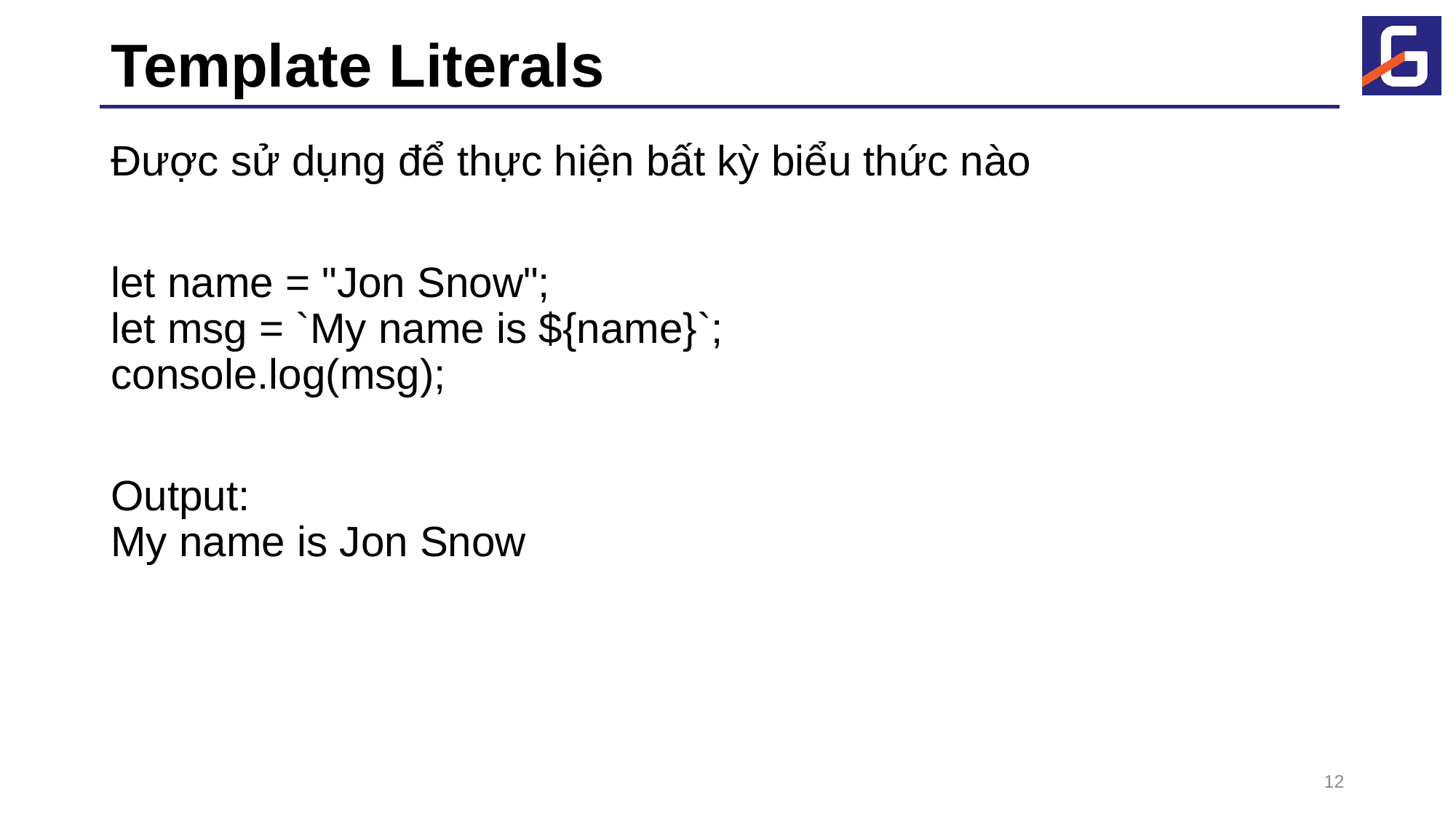

# Template Literals
Được sử dụng để thực hiện bất kỳ biểu thức nào

let name = "Jon Snow";
let msg = `My name is ${name}`;
console.log(msg);

Output:
My name is Jon Snow
12